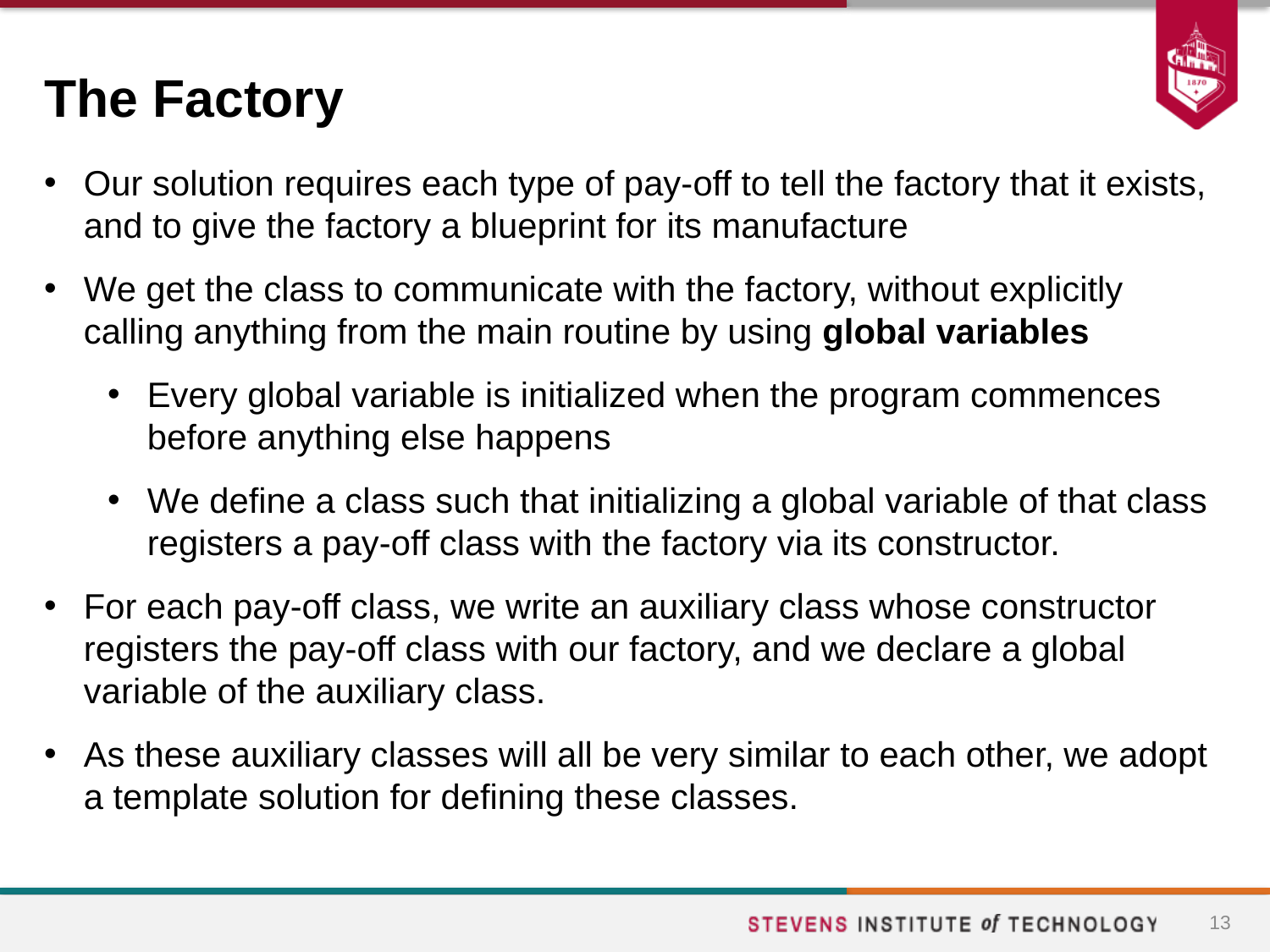

# The Factory
Our solution requires each type of pay-off to tell the factory that it exists, and to give the factory a blueprint for its manufacture
We get the class to communicate with the factory, without explicitly calling anything from the main routine by using global variables
Every global variable is initialized when the program commences before anything else happens
We define a class such that initializing a global variable of that class registers a pay-off class with the factory via its constructor.
For each pay-off class, we write an auxiliary class whose constructor registers the pay-off class with our factory, and we declare a global variable of the auxiliary class.
As these auxiliary classes will all be very similar to each other, we adopt a template solution for defining these classes.
13